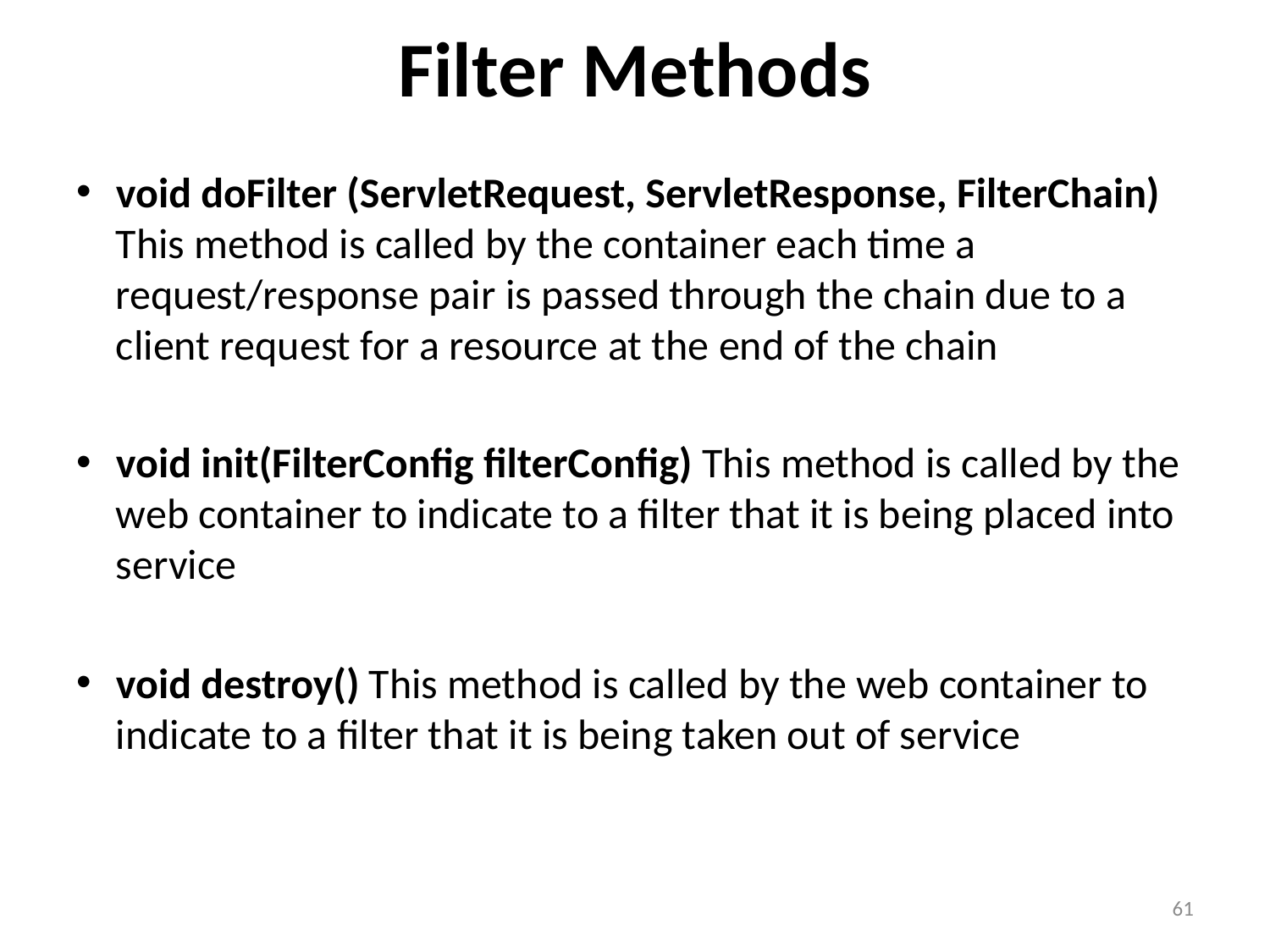

# Filter Methods
void doFilter (ServletRequest, ServletResponse, FilterChain) This method is called by the container each time a request/response pair is passed through the chain due to a client request for a resource at the end of the chain

void init(FilterConfig filterConfig) This method is called by the web container to indicate to a filter that it is being placed into service

void destroy() This method is called by the web container to indicate to a filter that it is being taken out of service
61